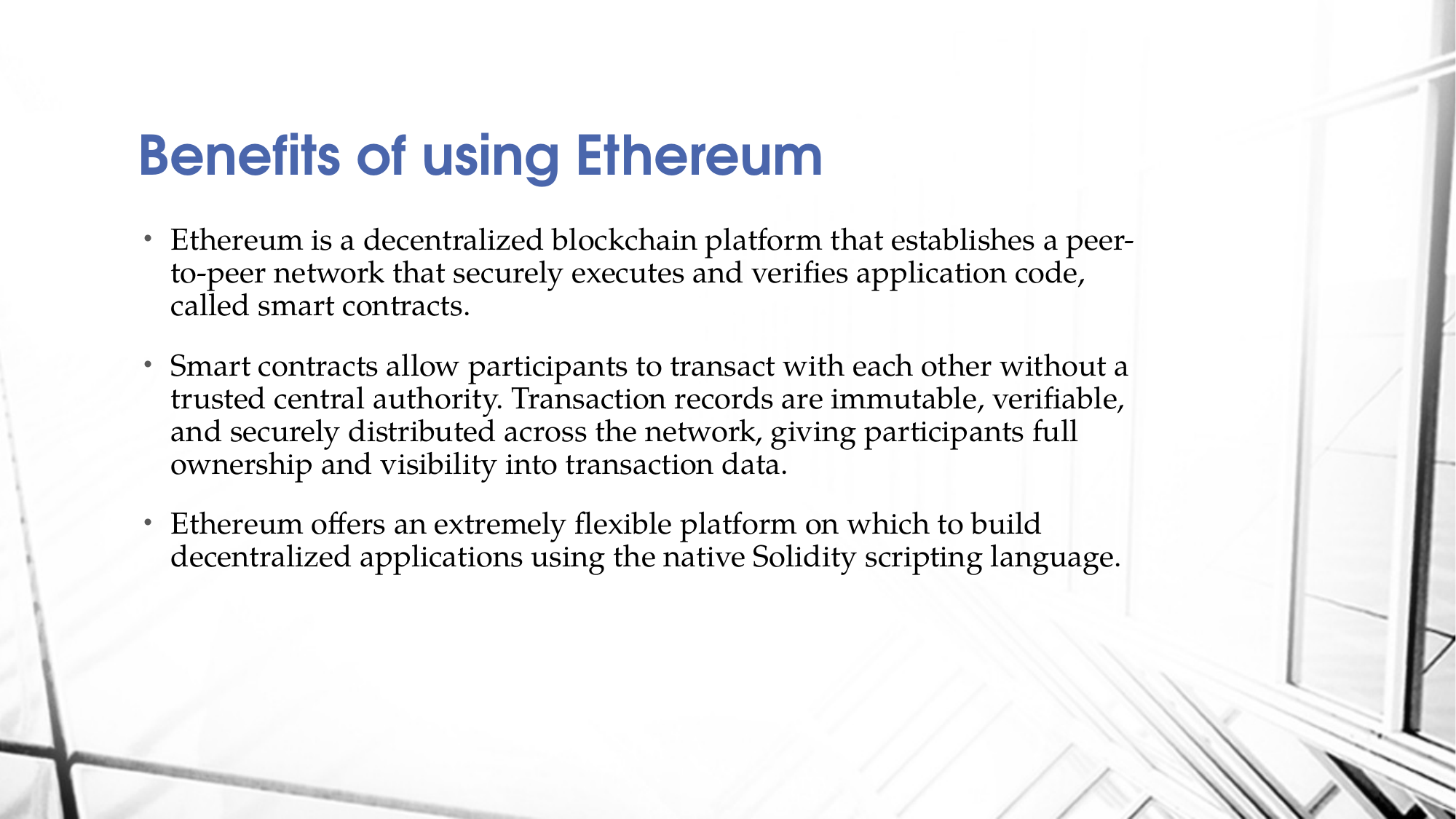

# Benefits of using Ethereum
Ethereum is a decentralized blockchain platform that establishes a peer-to-peer network that securely executes and verifies application code, called smart contracts.
Smart contracts allow participants to transact with each other without a trusted central authority. Transaction records are immutable, verifiable, and securely distributed across the network, giving participants full ownership and visibility into transaction data.
Ethereum offers an extremely flexible platform on which to build decentralized applications using the native Solidity scripting language.